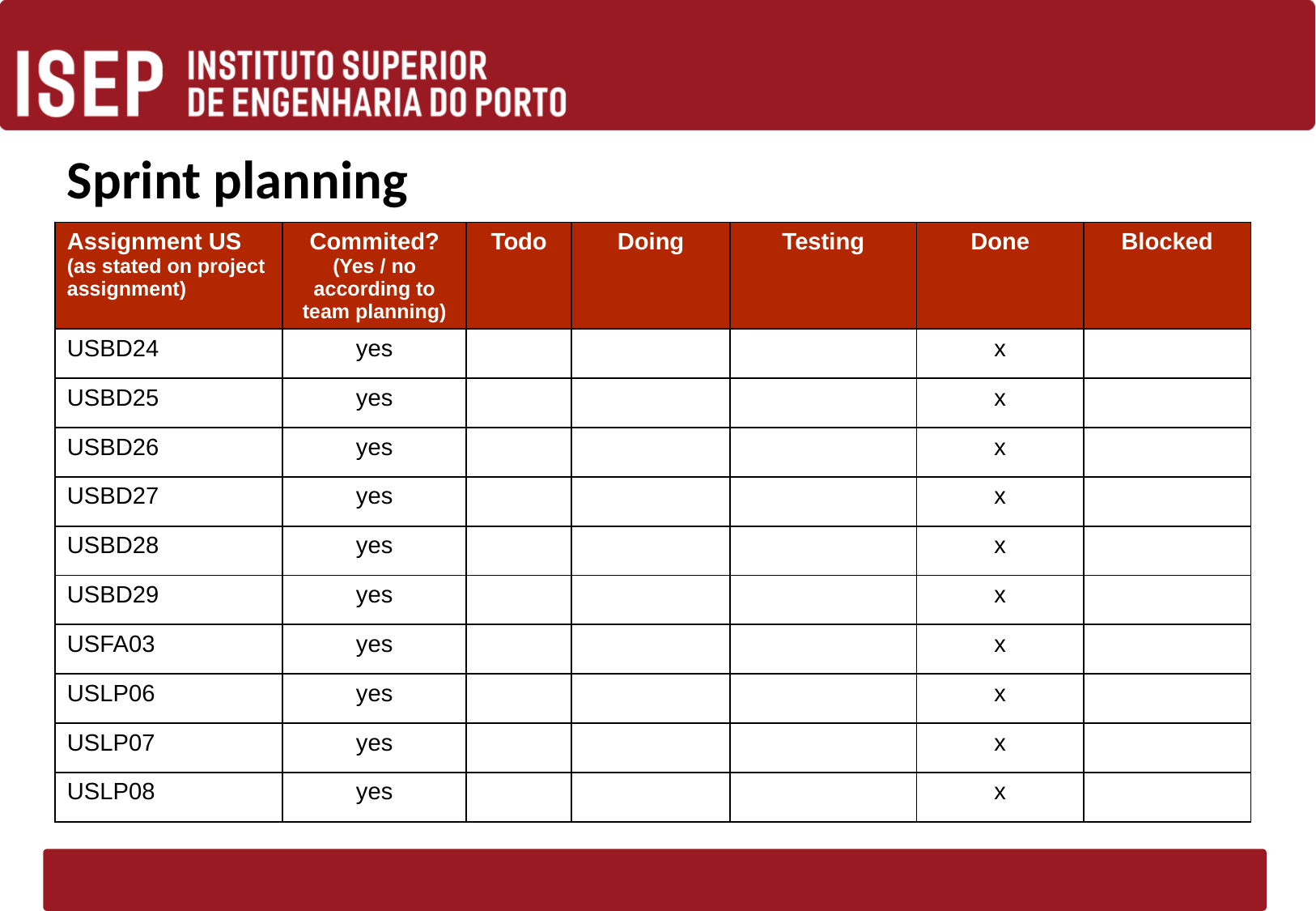

# Sprint planning
| Assignment US (as stated on project assignment) | Commited? (Yes / no according to team planning) | Todo | Doing | Testing | Done | Blocked |
| --- | --- | --- | --- | --- | --- | --- |
| USBD24 | yes |  |  |  | x |  |
| USBD25 | yes |  |  |  | x |  |
| USBD26 | yes |  |  |  | x |  |
| USBD27 | yes |  |  |  | x |  |
| USBD28 | yes |  |  |  | x |  |
| USBD29 | yes |  |  |  | x |  |
| USFA03 | yes |  |  |  | x |  |
| USLP06 | yes |  |  |  | x |  |
| USLP07 | yes |  |  |  | x |  |
| USLP08 | yes |  |  |  | x |  |